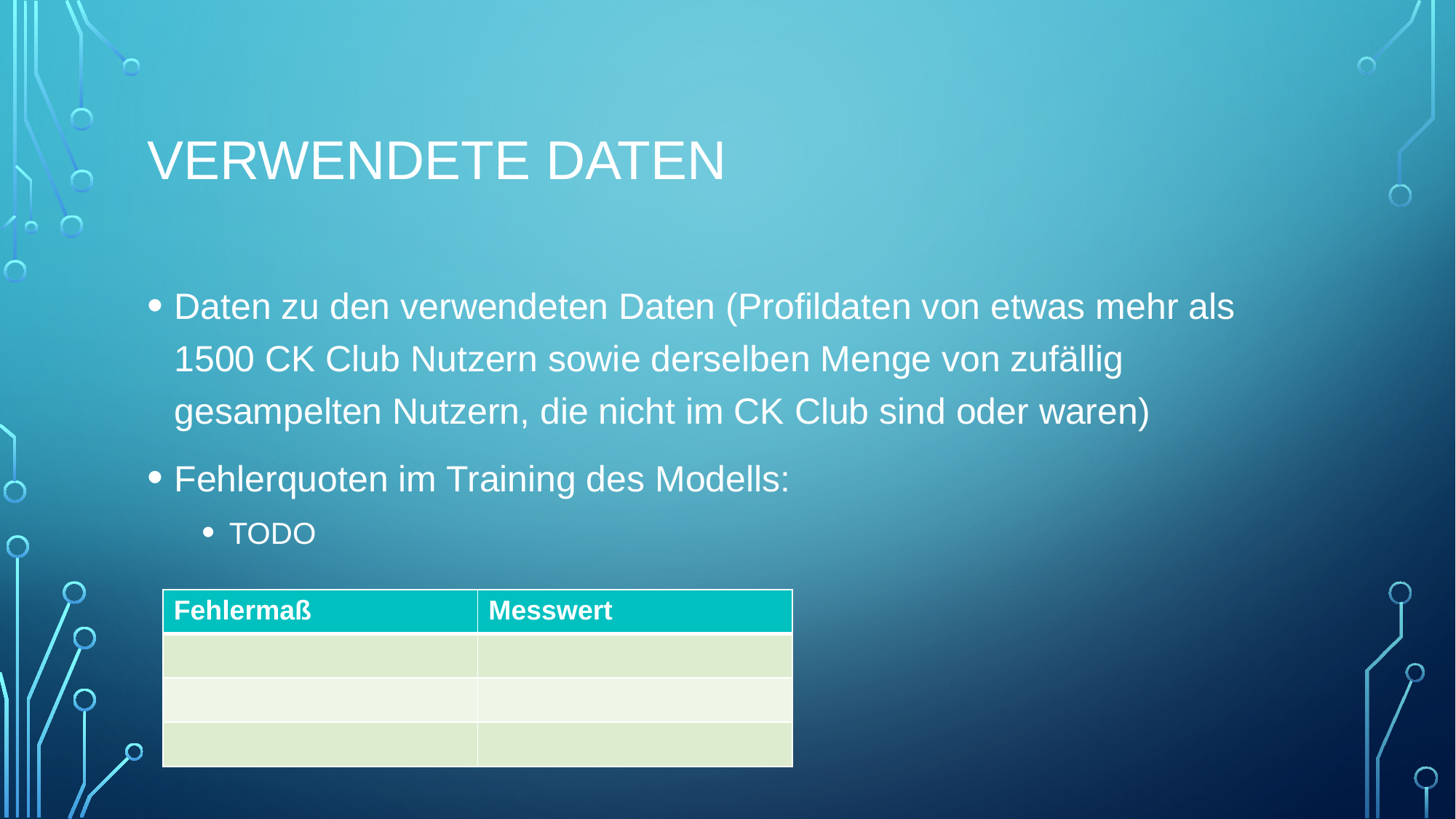

# Verwendete Daten
Daten zu den verwendeten Daten (Profildaten von etwas mehr als 1500 CK Club Nutzern sowie derselben Menge von zufällig gesampelten Nutzern, die nicht im CK Club sind oder waren)
Fehlerquoten im Training des Modells:
TODO

| Fehlermaß | Messwert |
| --- | --- |
|  |  |
|  |  |
|  |  |